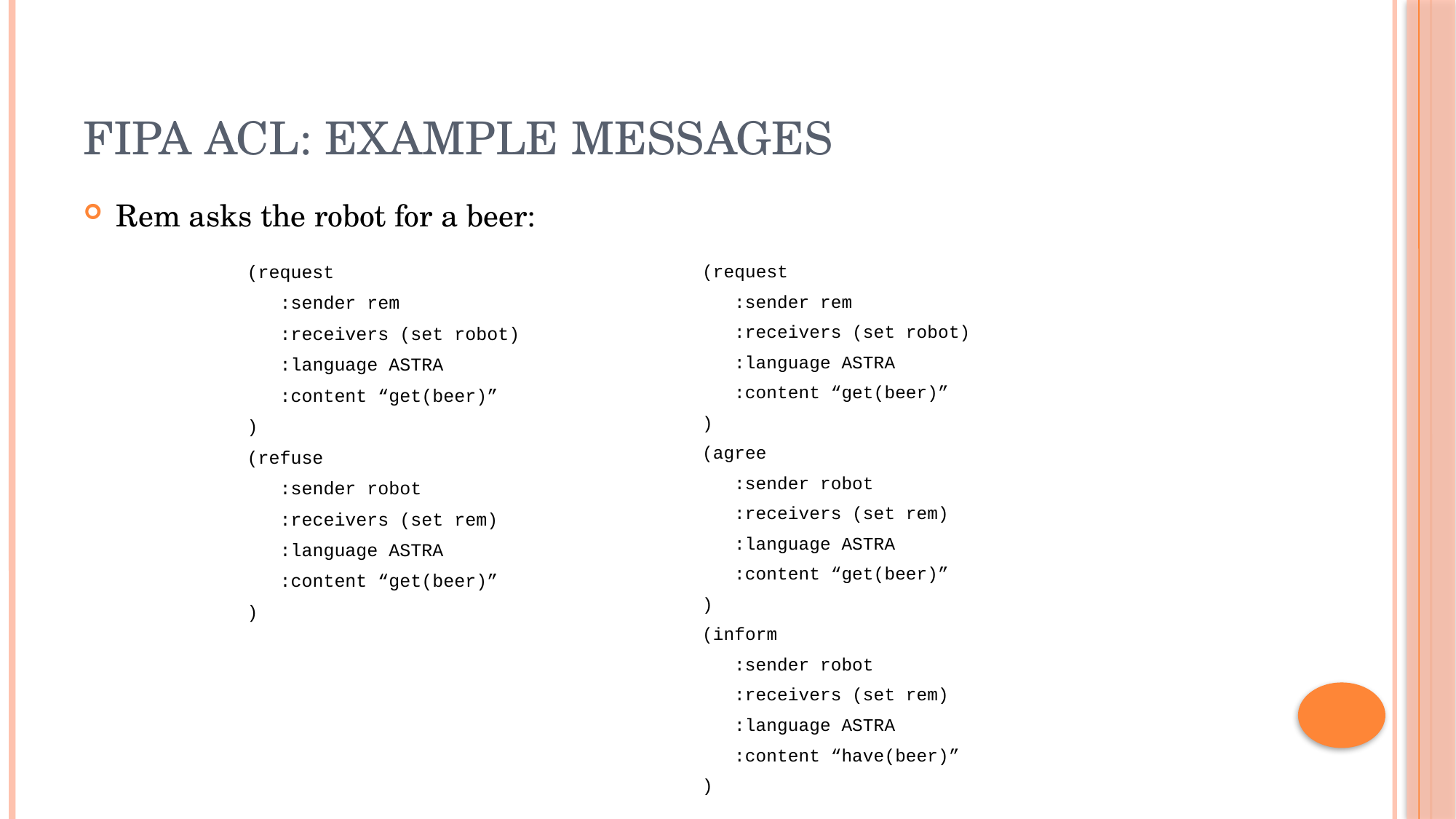

# FIPA ACL: Example Messages
Rem asks the robot for a beer:
(request
	:sender rem
	:receivers (set robot)
	:language ASTRA
	:content “get(beer)”
)
(refuse
	:sender robot
	:receivers (set rem)
	:language ASTRA
	:content “get(beer)”
)
(request
	:sender rem
	:receivers (set robot)
	:language ASTRA
	:content “get(beer)”
)
(agree
	:sender robot
	:receivers (set rem)
	:language ASTRA
	:content “get(beer)”
)
(inform
	:sender robot
	:receivers (set rem)
	:language ASTRA
	:content “have(beer)”
)